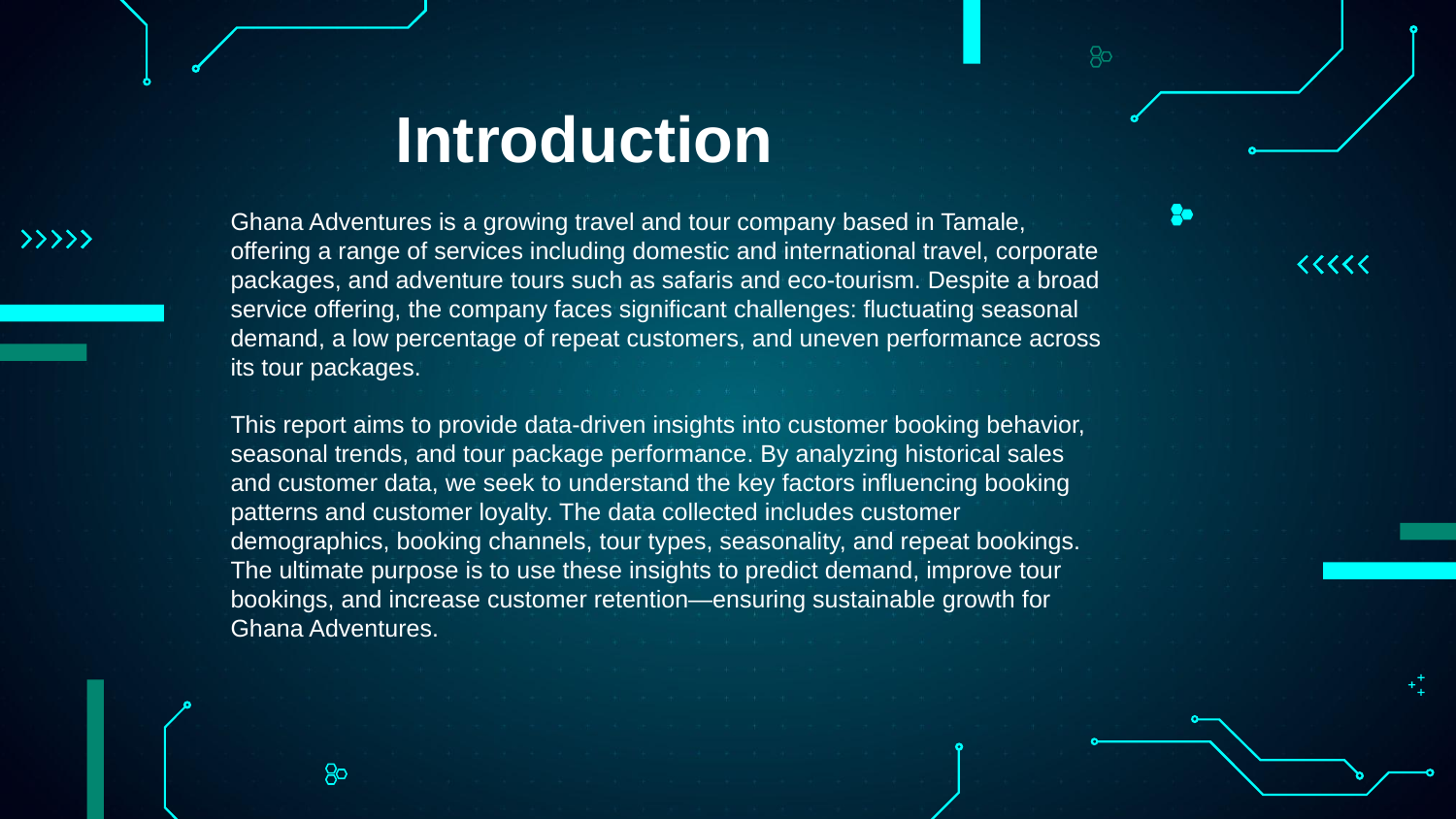

# Introduction

Ghana Adventures is a growing travel and tour company based in Tamale, offering a range of services including domestic and international travel, corporate packages, and adventure tours such as safaris and eco-tourism. Despite a broad service offering, the company faces significant challenges: fluctuating seasonal demand, a low percentage of repeat customers, and uneven performance across its tour packages.

This report aims to provide data-driven insights into customer booking behavior, seasonal trends, and tour package performance. By analyzing historical sales and customer data, we seek to understand the key factors influencing booking patterns and customer loyalty. The data collected includes customer demographics, booking channels, tour types, seasonality, and repeat bookings. The ultimate purpose is to use these insights to predict demand, improve tour bookings, and increase customer retention—ensuring sustainable growth for Ghana Adventures.